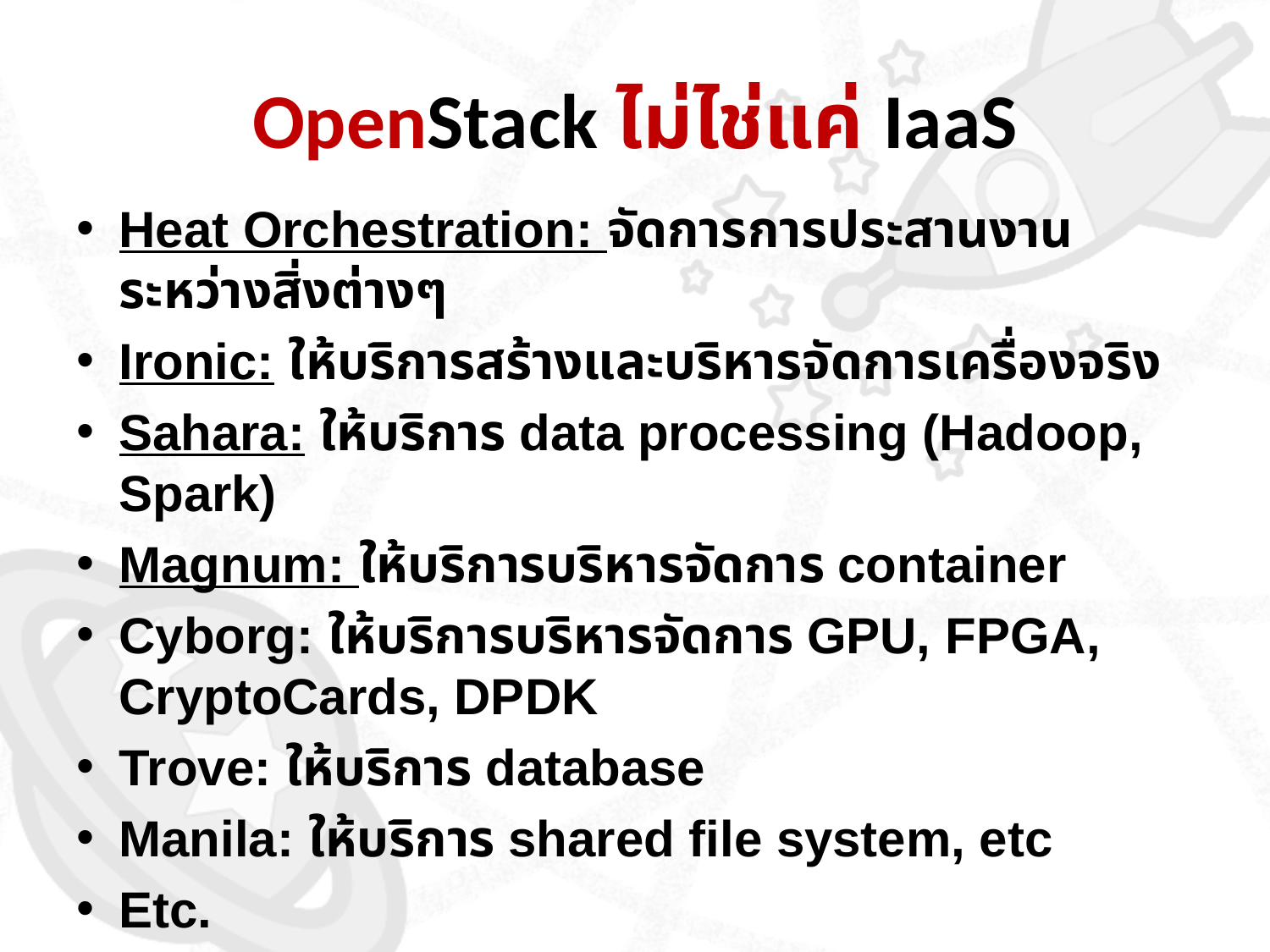

# OpenStack ไม่ไช่แค่ IaaS
Heat Orchestration: จัดการการประสานงานระหว่างสิ่งต่างๆ
Ironic: ให้บริการสร้างและบริหารจัดการเครื่องจริง
Sahara: ให้บริการ data processing (Hadoop, Spark)
Magnum: ให้บริการบริหารจัดการ container
Cyborg: ให้บริการบริหารจัดการ GPU, FPGA, CryptoCards, DPDK
Trove: ให้บริการ database
Manila: ให้บริการ shared file system, etc
Etc.